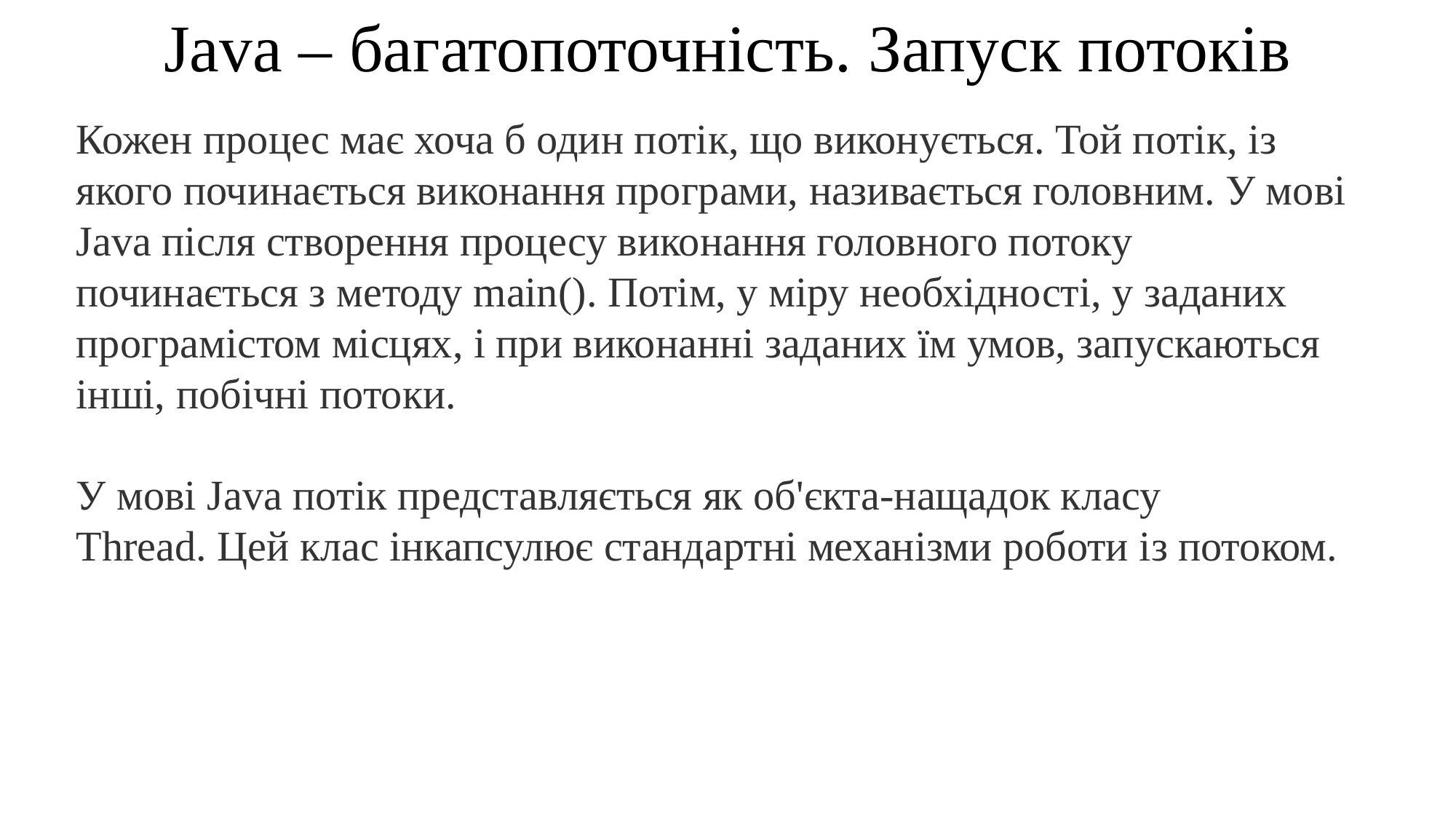

Java – багатопоточність. Запуск потоків
Кожен процес має хоча б один потік, що виконується. Той потік, із якого починається виконання програми, називається головним. У мові Java після створення процесу виконання головного потоку починається з методу main(). Потім, у міру необхідності, у заданих програмістом місцях, і при виконанні заданих їм умов, запускаються інші, побічні потоки.
У мові Java потік представляється як об'єкта-нащадок класу Thread. Цей клас інкапсулює стандартні механізми роботи із потоком.